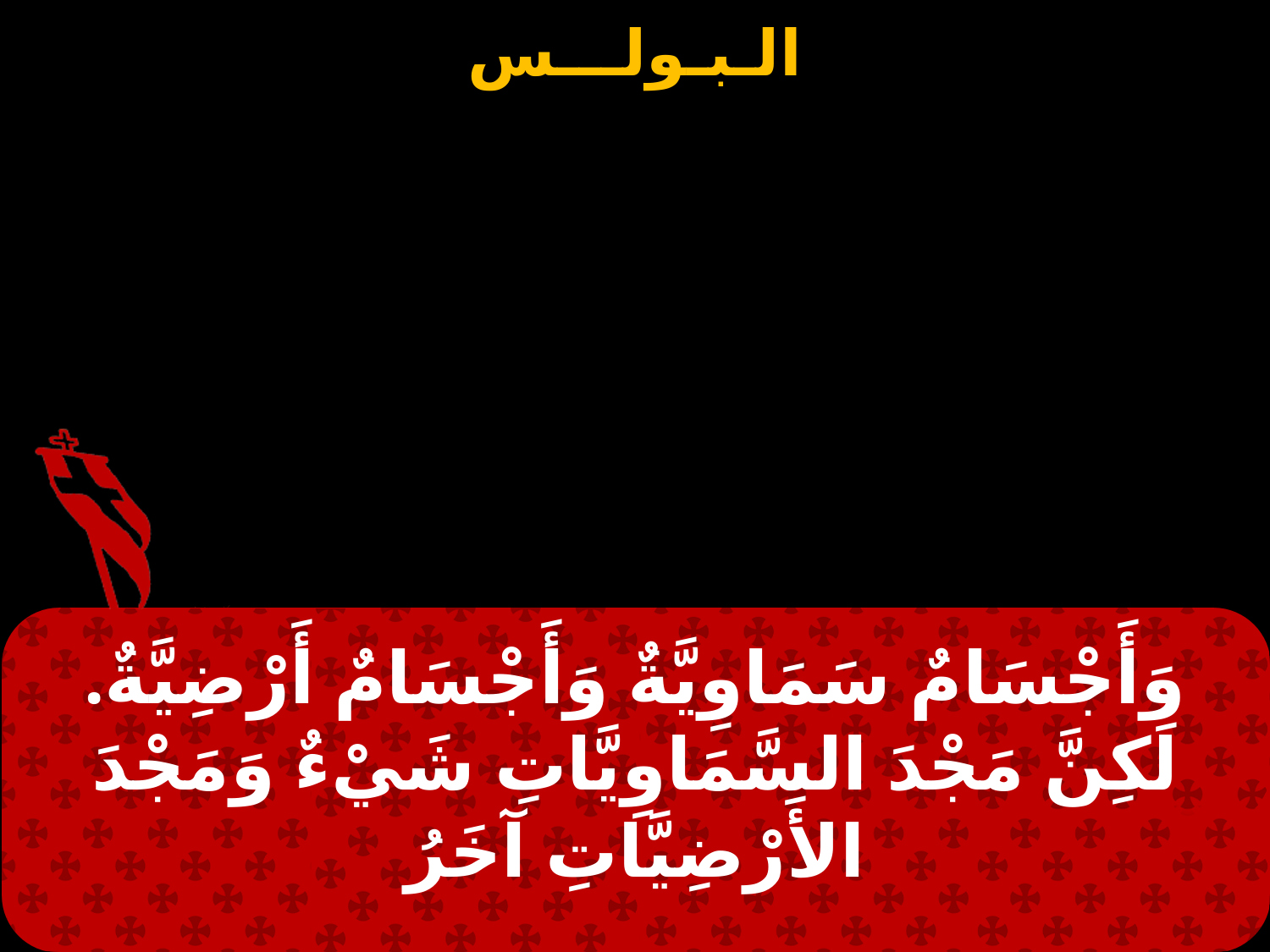

وَأَجْسَامٌ سَمَاوِيَّةٌ وَأَجْسَامٌ أَرْضِيَّةٌ. لَكِنَّ مَجْدَ السَّمَاوِيَّاتِ شَيْءٌ وَمَجْدَ الأَرْضِيَّاتِ آخَرُ